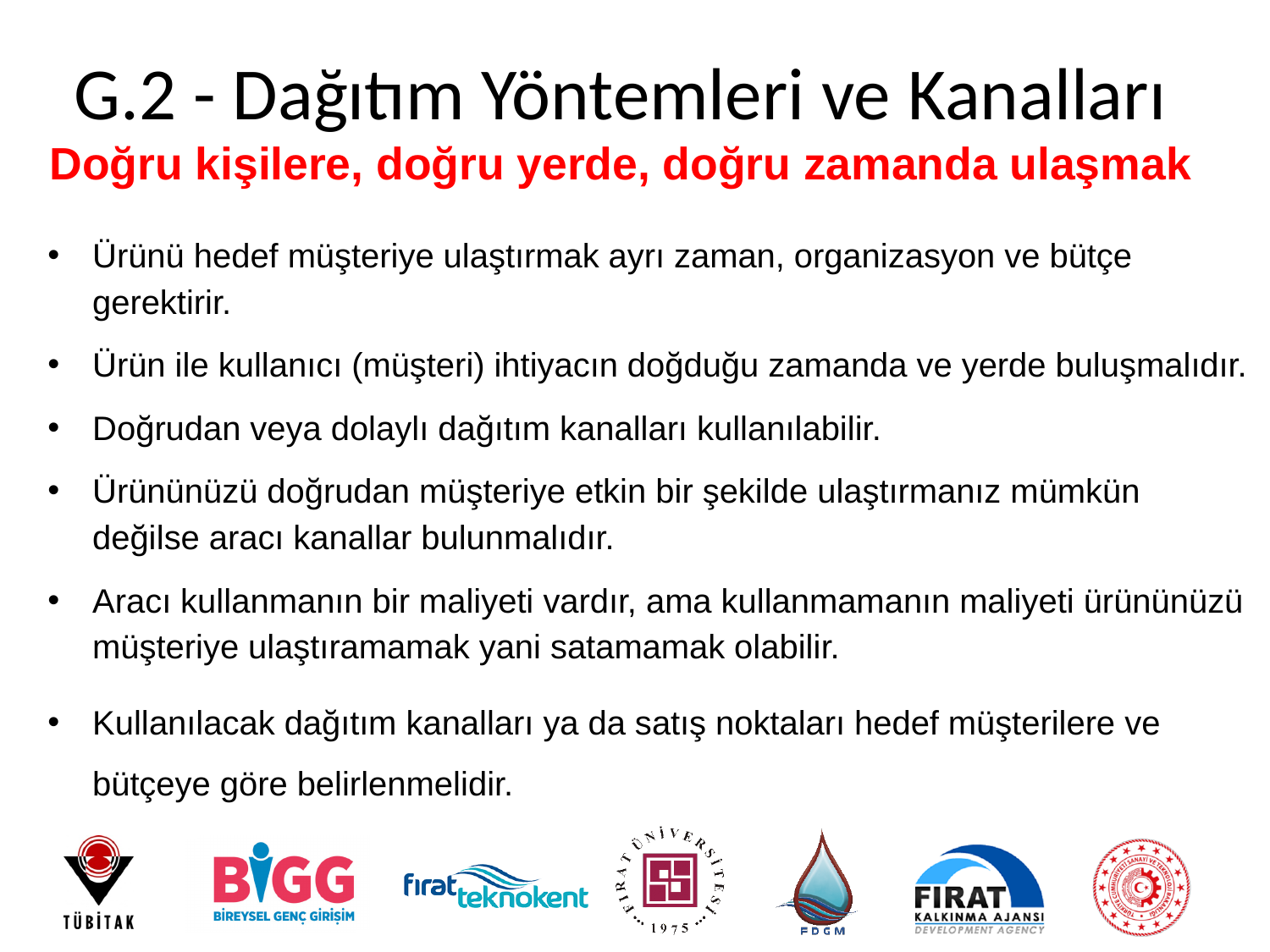

# G.2 - Dağıtım Yöntemleri ve Kanalları Doğru kişilere, doğru yerde, doğru zamanda ulaşmak
Ürünü hedef müşteriye ulaştırmak ayrı zaman, organizasyon ve bütçe gerektirir.
Ürün ile kullanıcı (müşteri) ihtiyacın doğduğu zamanda ve yerde buluşmalıdır.
Doğrudan veya dolaylı dağıtım kanalları kullanılabilir.
Ürününüzü doğrudan müşteriye etkin bir şekilde ulaştırmanız mümkün değilse aracı kanallar bulunmalıdır.
Aracı kullanmanın bir maliyeti vardır, ama kullanmamanın maliyeti ürününüzü müşteriye ulaştıramamak yani satamamak olabilir.
Kullanılacak dağıtım kanalları ya da satış noktaları hedef müşterilere ve bütçeye göre belirlenmelidir.